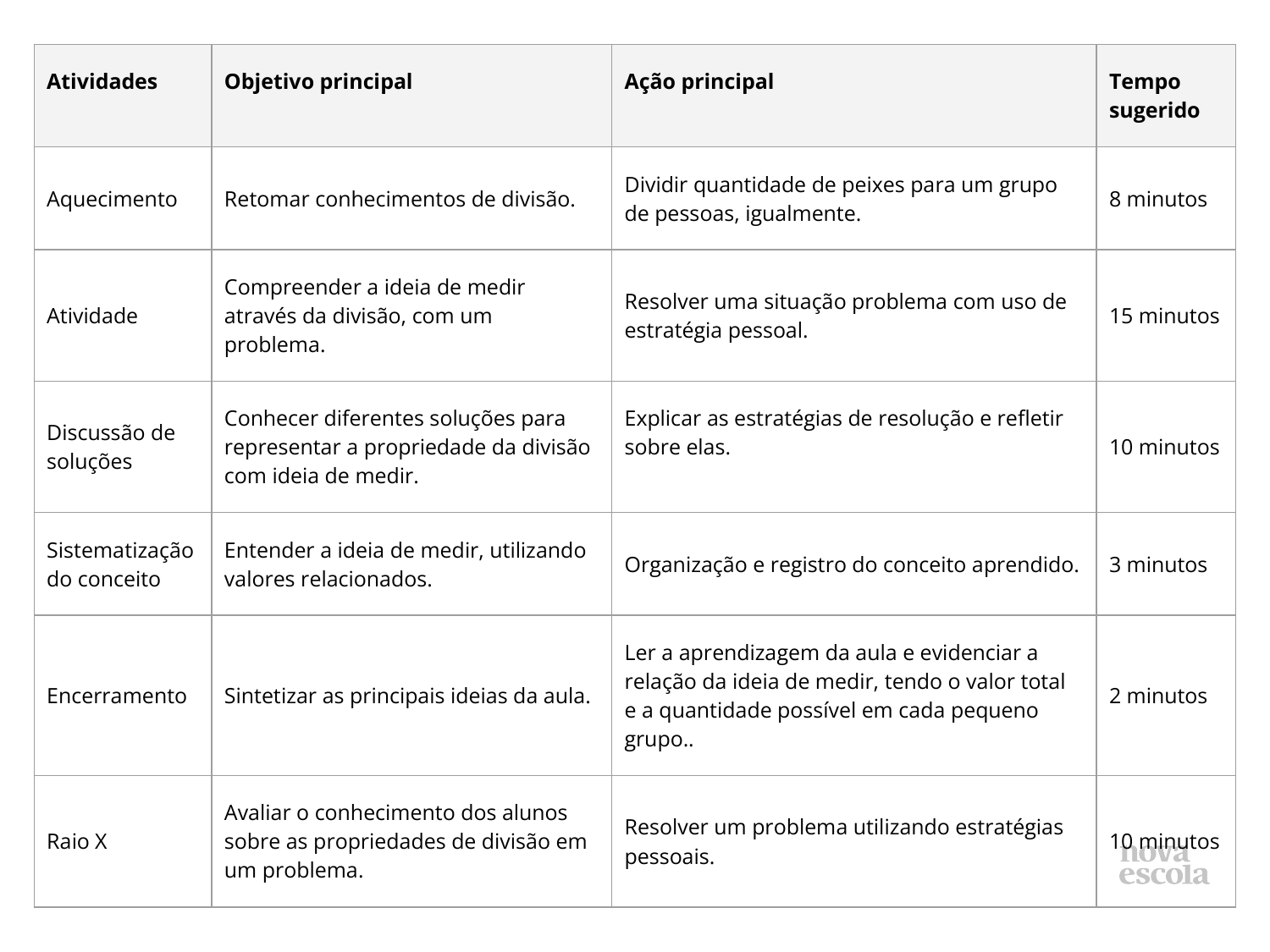

| Atividades | Objetivo principal | Ação principal | Tempo sugerido |
| --- | --- | --- | --- |
| Aquecimento | Retomar conhecimentos de divisão. | Dividir quantidade de peixes para um grupo de pessoas, igualmente. | 8 minutos |
| Atividade | Compreender a ideia de medir através da divisão, com um problema. | Resolver uma situação problema com uso de estratégia pessoal. | 15 minutos |
| Discussão de soluções | Conhecer diferentes soluções para representar a propriedade da divisão com ideia de medir. | Explicar as estratégias de resolução e refletir sobre elas. | 10 minutos |
| Sistematização do conceito | Entender a ideia de medir, utilizando valores relacionados. | Organização e registro do conceito aprendido. | 3 minutos |
| Encerramento | Sintetizar as principais ideias da aula. | Ler a aprendizagem da aula e evidenciar a relação da ideia de medir, tendo o valor total e a quantidade possível em cada pequeno grupo.. | 2 minutos |
| Raio X | Avaliar o conhecimento dos alunos sobre as propriedades de divisão em um problema. | Resolver um problema utilizando estratégias pessoais. | 10 minutos |
Resumo da aula
É o resumo de todos os componentes listados abaixo